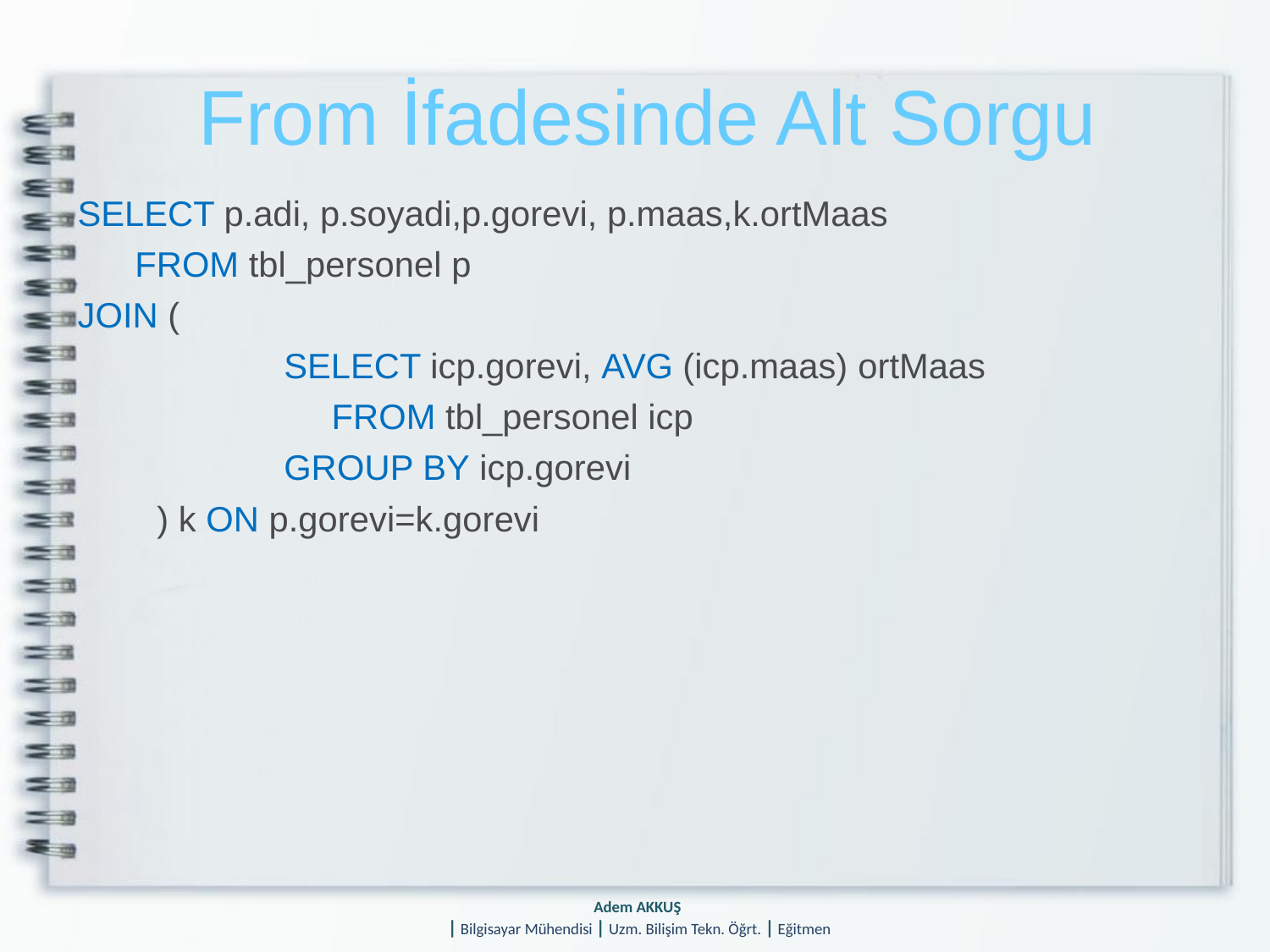

# From İfadesinde Alt Sorgu
SELECT p.adi, p.soyadi,p.gorevi, p.maas,k.ortMaas  FROM tbl_personel p
JOIN (
SELECT icp.gorevi, AVG (icp.maas) ortMaas  FROM tbl_personel icp
GROUP BY icp.gorevi
) k ON p.gorevi=k.gorevi
Adem AKKUŞ
| Bilgisayar Mühendisi | Uzm. Bilişim Tekn. Öğrt. | Eğitmen